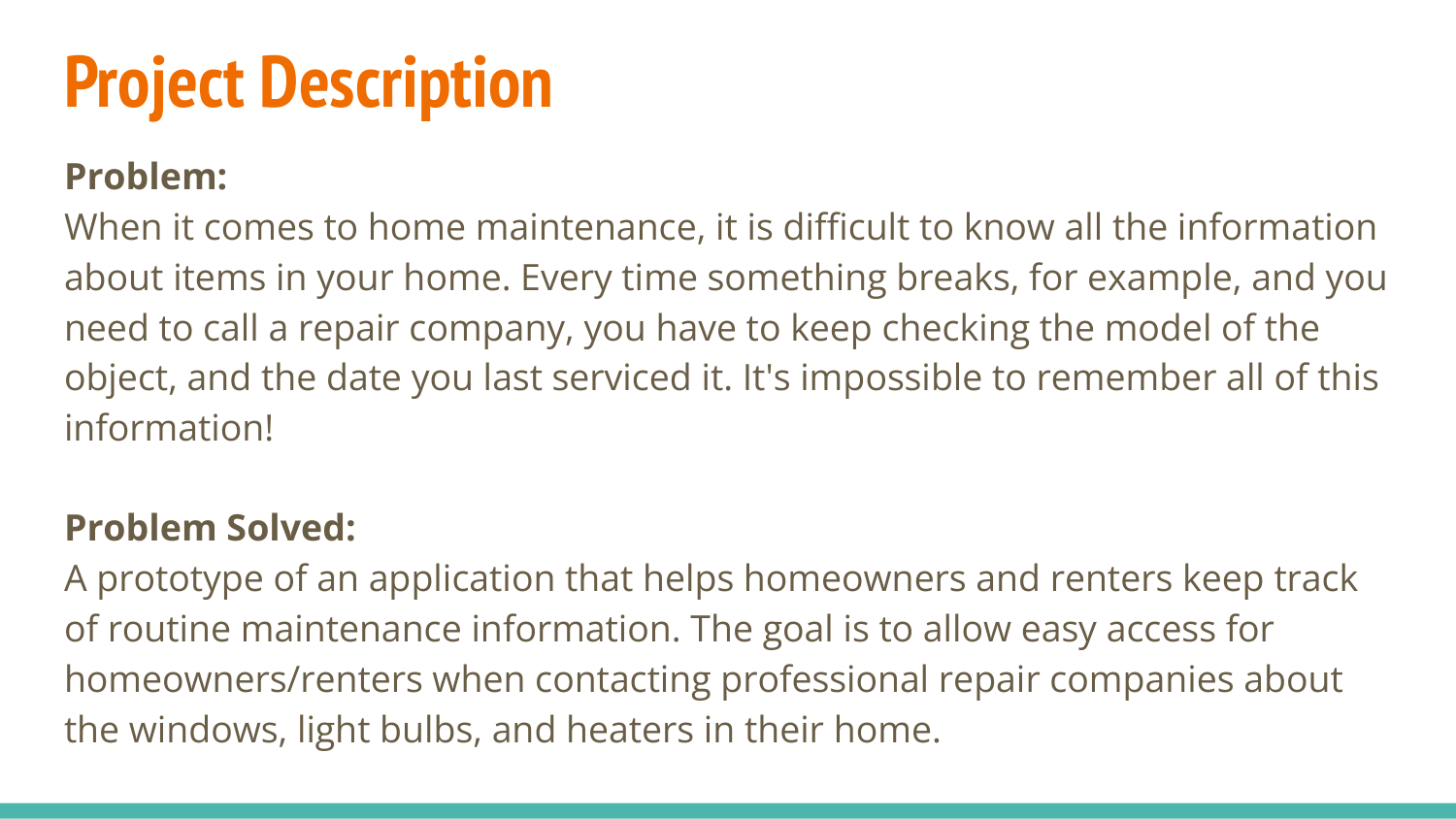

# Project Description
Problem:
When it comes to home maintenance, it is difficult to know all the information about items in your home. Every time something breaks, for example, and you need to call a repair company, you have to keep checking the model of the object, and the date you last serviced it. It's impossible to remember all of this information!

Problem Solved:
A prototype of an application that helps homeowners and renters keep track of routine maintenance information. The goal is to allow easy access for homeowners/renters when contacting professional repair companies about the windows, light bulbs, and heaters in their home.